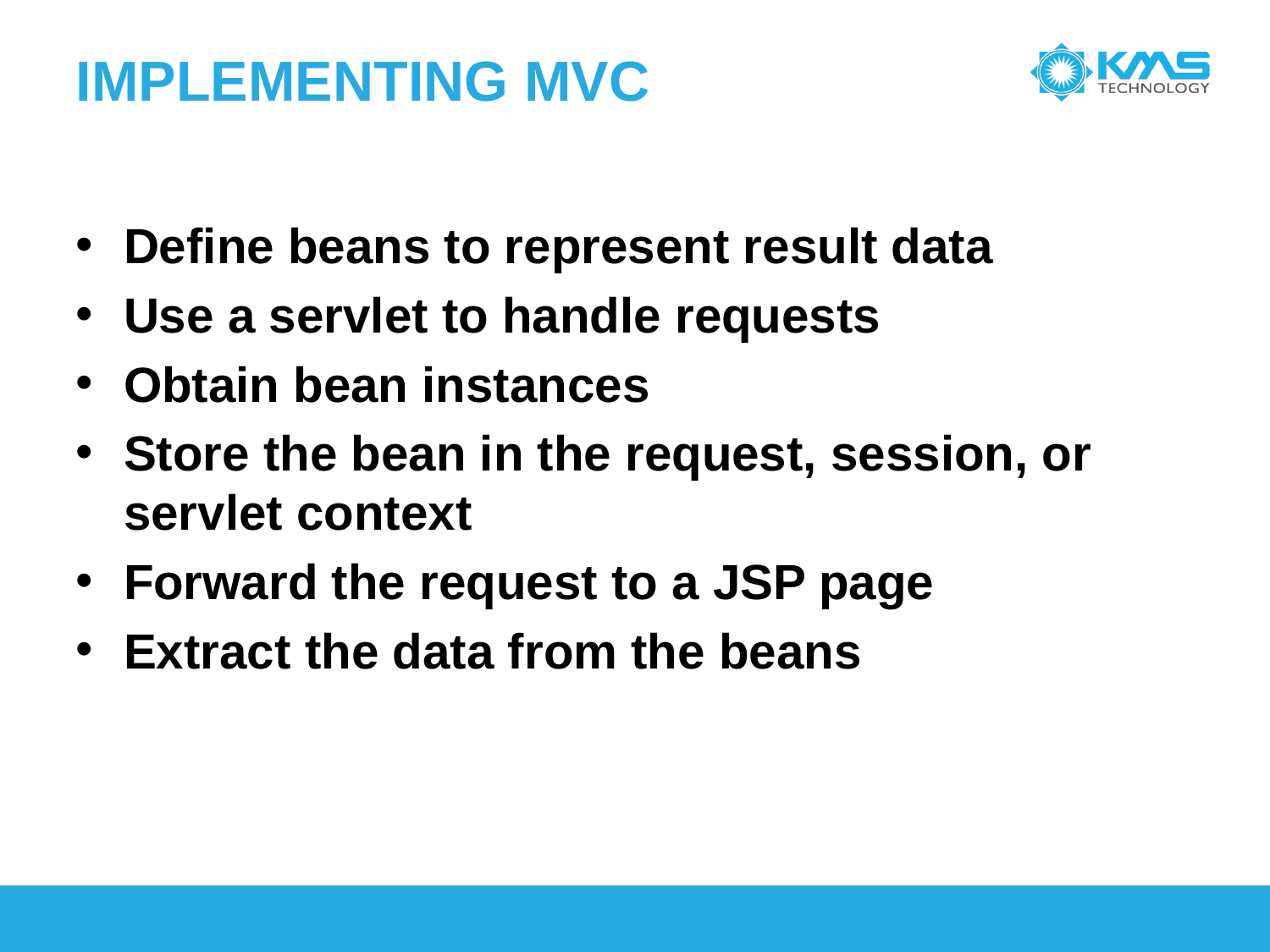

# Implementing MVC
Define beans to represent result data
Use a servlet to handle requests
Obtain bean instances
Store the bean in the request, session, or servlet context
Forward the request to a JSP page
Extract the data from the beans